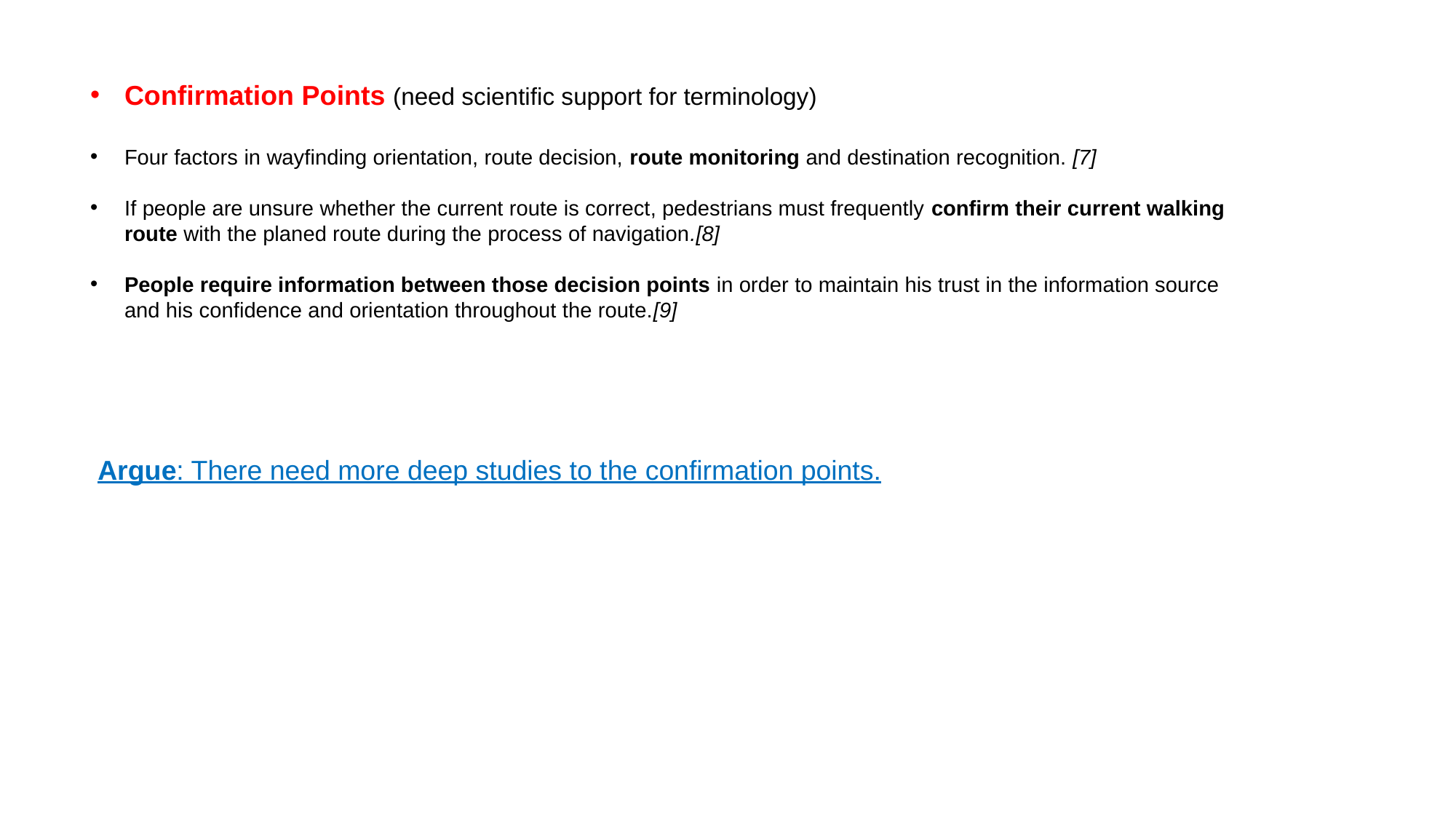

Confirmation Points (need scientific support for terminology)

Four factors in wayfinding orientation, route decision, route monitoring and destination recognition. [7]

If people are unsure whether the current route is correct, pedestrians must frequently confirm their current walking route with the planed route during the process of navigation.[8]

People require information between those decision points in order to maintain his trust in the information source and his confidence and orientation throughout the route.[9]

Argue: There need more deep studies to the confirmation points.